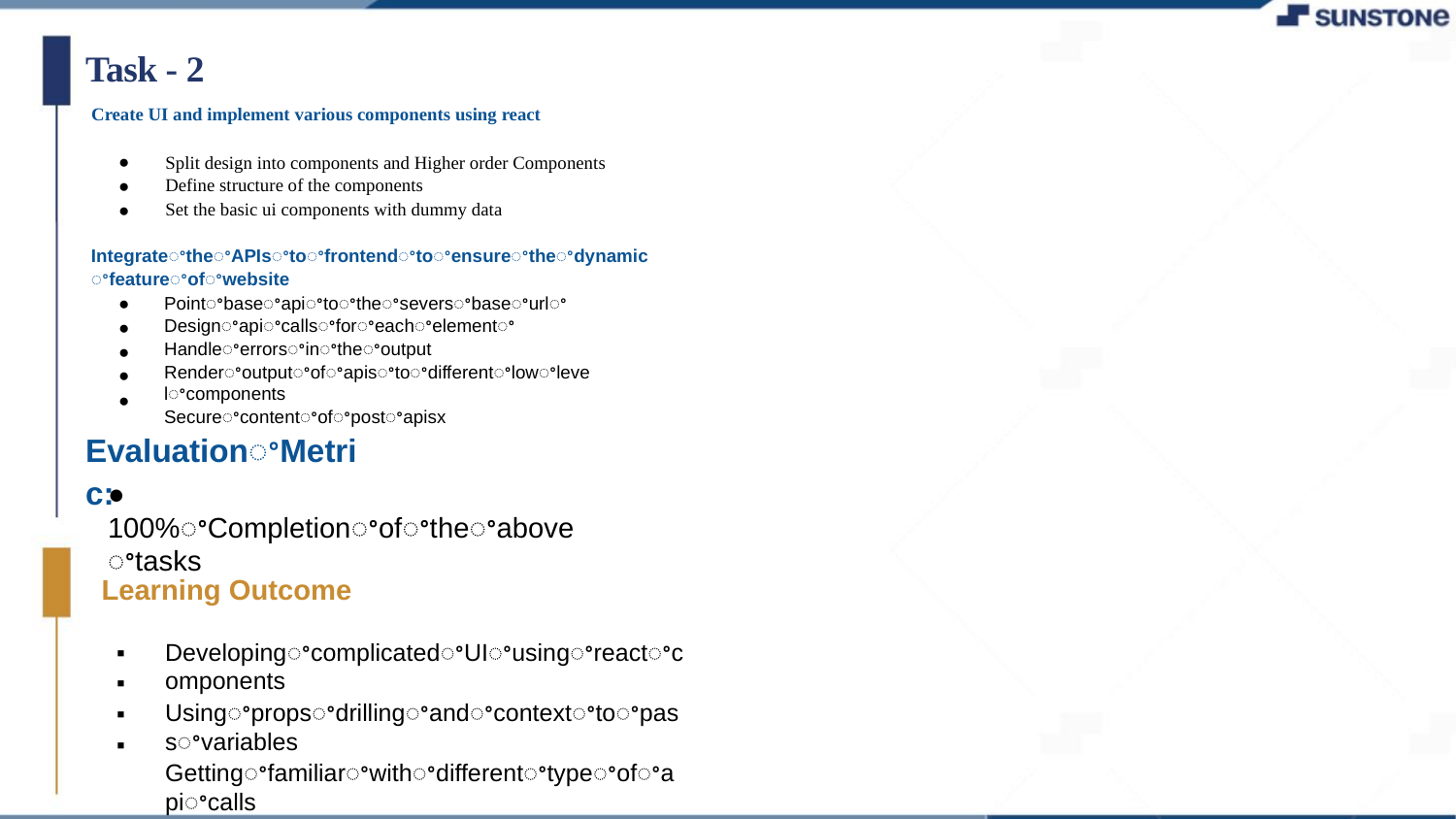

Task - 2
Create UI and implement various components using react
●
●
●
Split design into components and Higher order Components
Define structure of the components
Set the basic ui components with dummy data
IntegrateꢀtheꢀAPIsꢀtoꢀfrontendꢀtoꢀensureꢀtheꢀdynamicꢀfeatureꢀofꢀwebsite
Pointꢀbaseꢀapiꢀtoꢀtheꢀseversꢀbaseꢀurlꢀ
Designꢀapiꢀcallsꢀforꢀeachꢀelementꢀ
Handleꢀerrorsꢀinꢀtheꢀoutput
Renderꢀoutputꢀofꢀapisꢀtoꢀdifferentꢀlowꢀlevelꢀcomponents
Secureꢀcontentꢀofꢀpostꢀapisx
●
●
●
●
●
EvaluationꢀMetric:
● 100%ꢀCompletionꢀofꢀtheꢀaboveꢀtasks
Learning Outcome
DevelopingꢀcomplicatedꢀUIꢀusingꢀreactꢀcomponents
Usingꢀpropsꢀdrillingꢀandꢀcontextꢀtoꢀpassꢀvariables
Gettingꢀfamiliarꢀwithꢀdifferentꢀtypeꢀofꢀapiꢀcalls
Handlingꢀdifferentꢀinputꢀdata
▪
▪
▪
▪